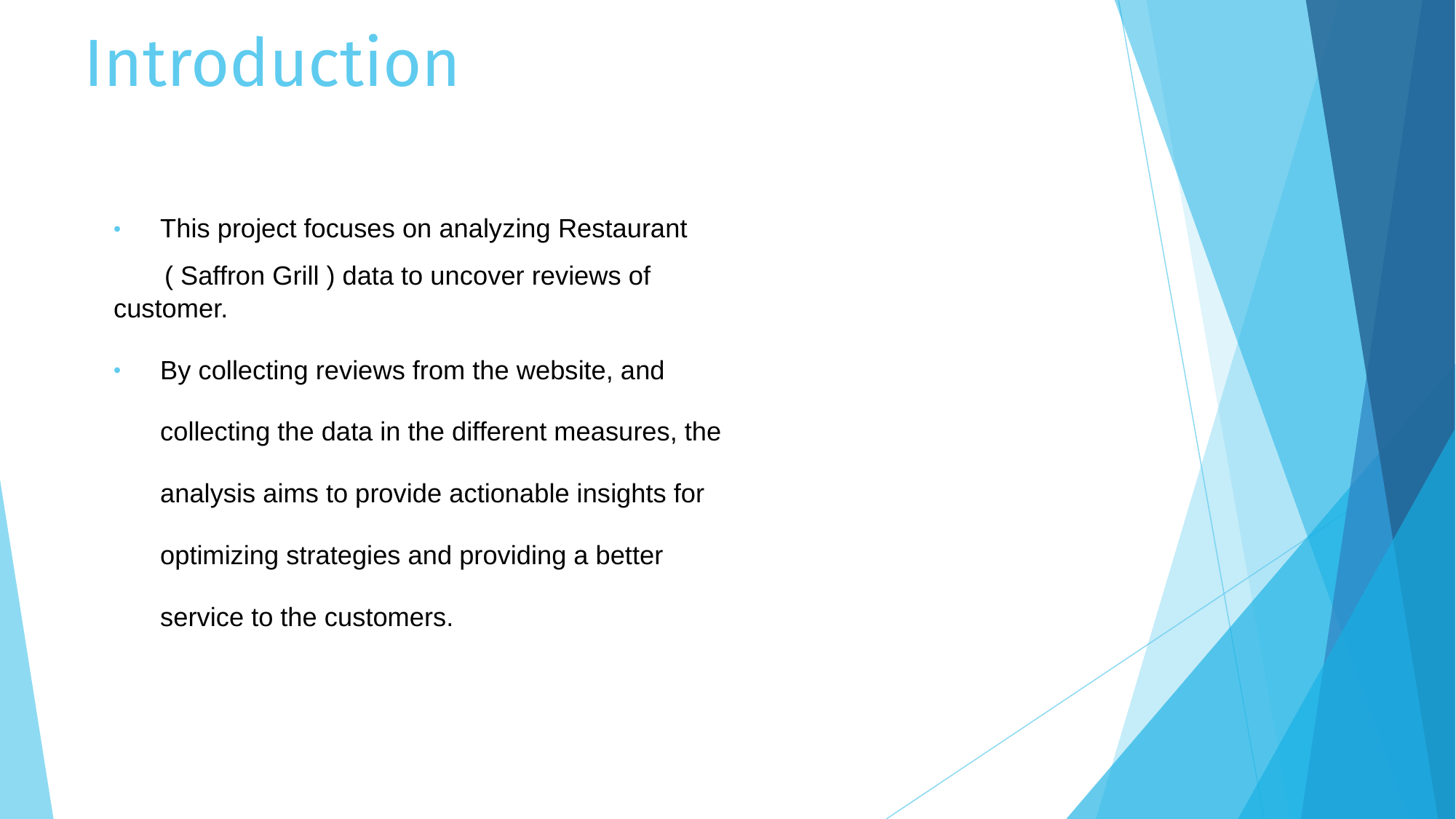

# Introduction
This project focuses on analyzing Restaurant
       ( Saffron Grill ) data to uncover reviews of customer.
By collecting reviews from the website, and collecting the data in the different measures, the analysis aims to provide actionable insights for optimizing strategies and providing a better service to the customers.